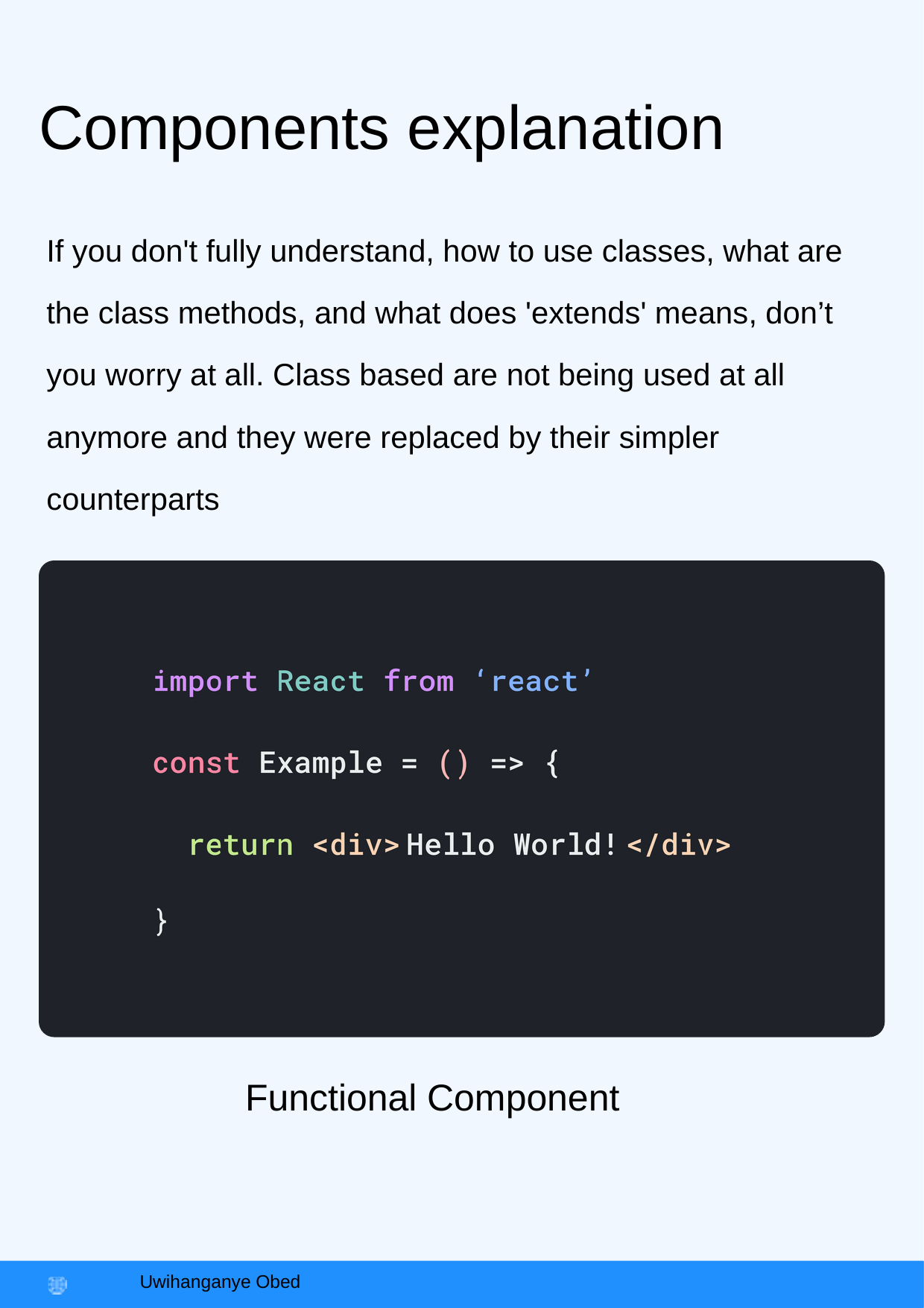

Components explanation
If you don't fully understand, how to use classes, what are the class methods, and what does 'extends' means, don’t you worry at all. Class based are not being used at all anymore and they were replaced by their simpler counterparts

Functional Component

https:
jsmastery.pro
JavaScript Mastery
Uwihanganye Obed

//